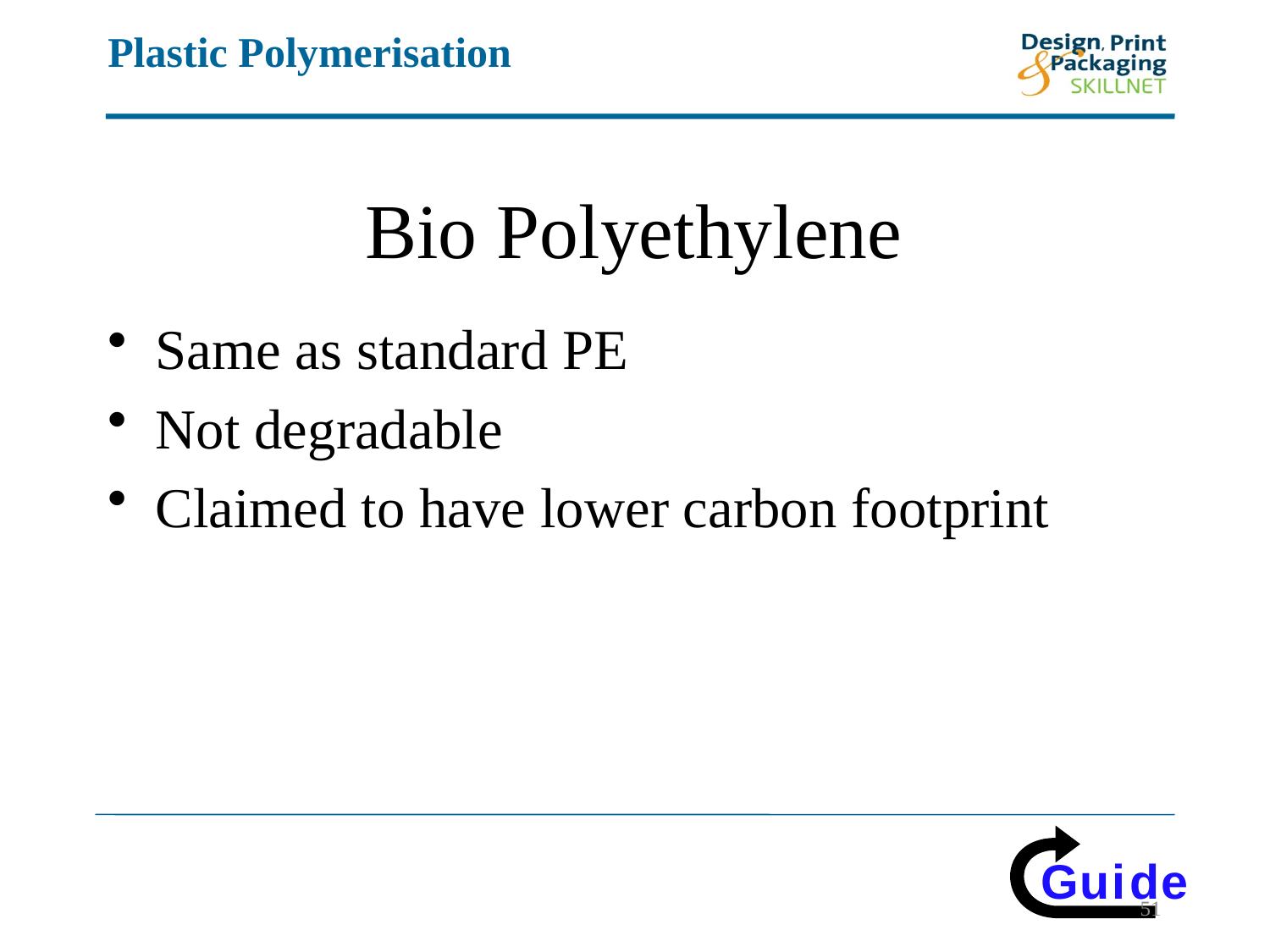

# Bio Polyethylene
Same as standard PE
Not degradable
Claimed to have lower carbon footprint
51